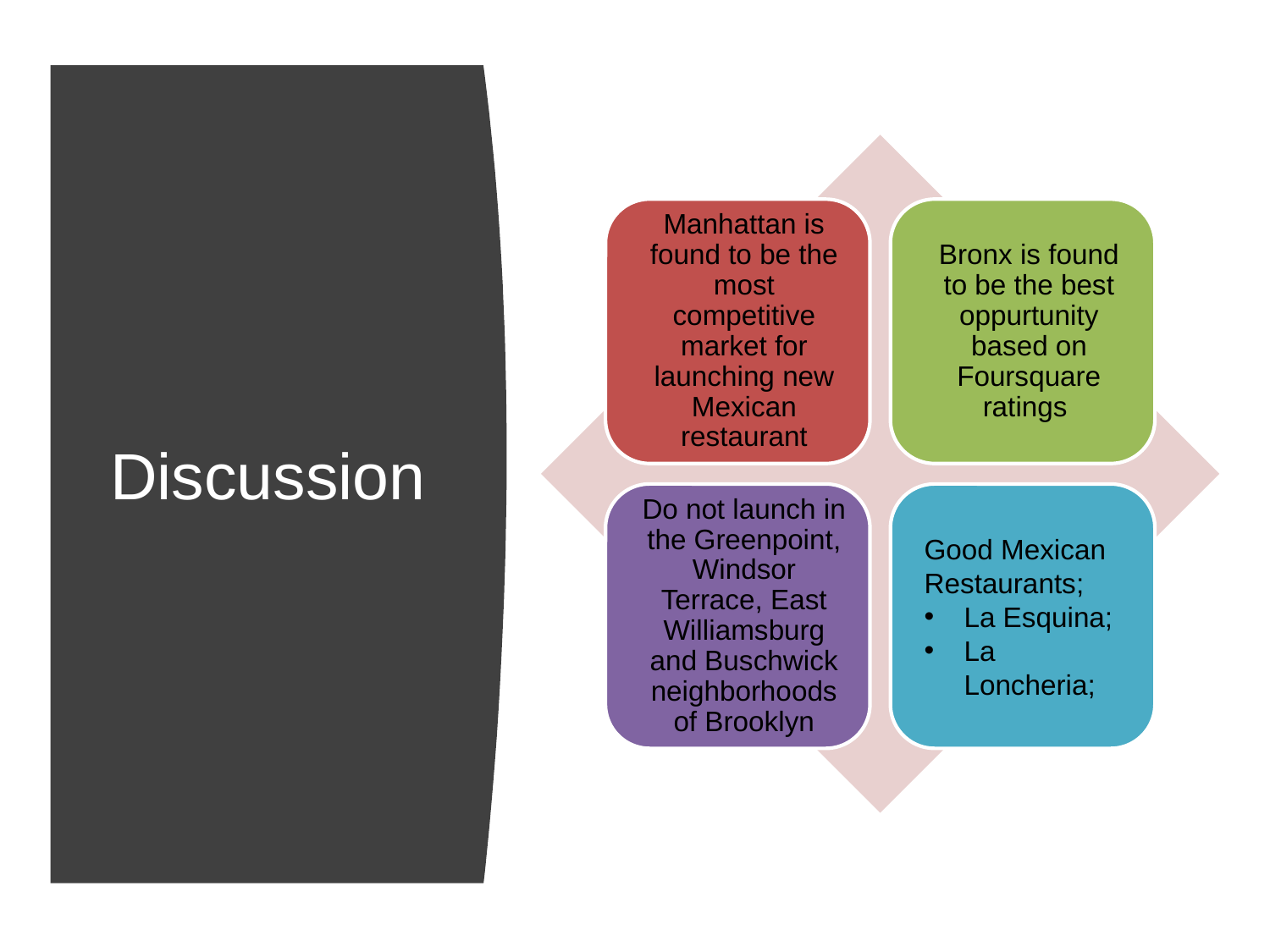

Manhattan is found to be the most competitive market for launching new Mexican restaurant
Bronx is found to be the best oppurtunity based on Foursquare ratings
Do not launch in the Greenpoint, Windsor Terrace, East Williamsburg and Buschwick neighborhoods of Brooklyn
Good Mexican Restaurants;
La Esquina;
La Loncheria;
Discussion